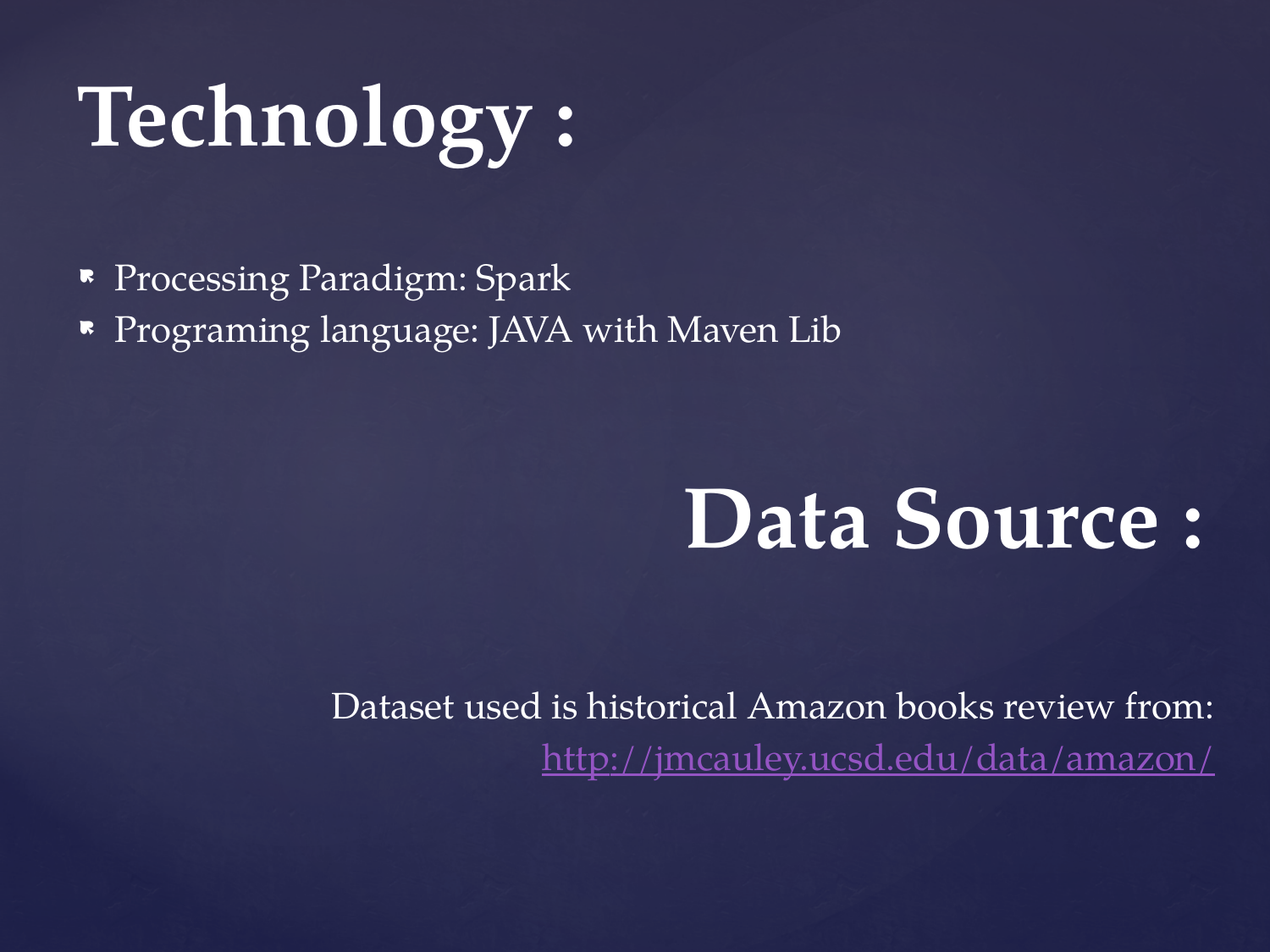

# Technology :
Processing Paradigm: Spark
Programing language: JAVA with Maven Lib

Data Source :

Dataset used is historical Amazon books review from:
http://jmcauley.ucsd.edu/data/amazon/